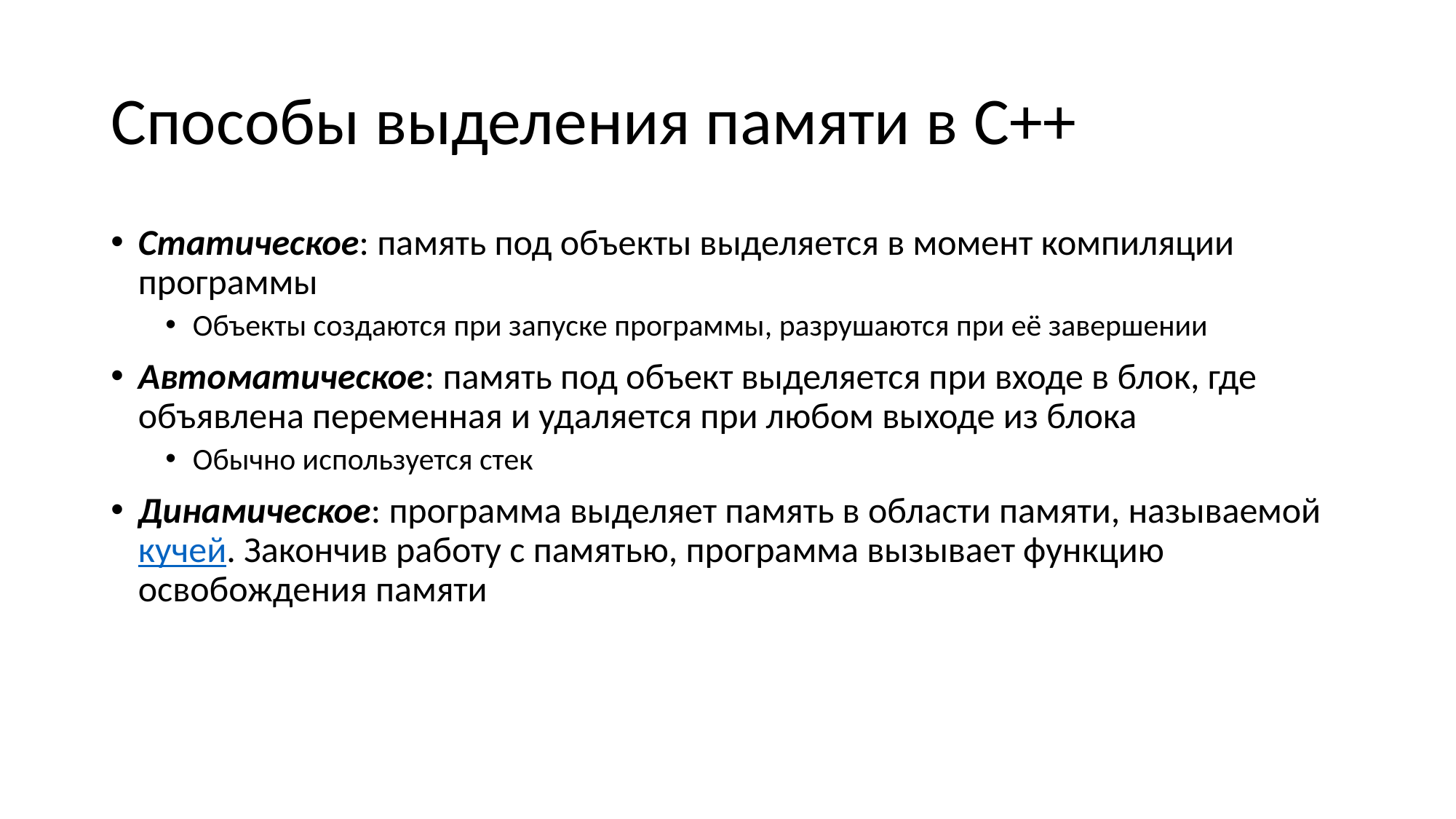

# Способы выделения памяти в C++
Статическое: память под объекты выделяется в момент компиляции программы
Объекты создаются при запуске программы, разрушаются при её завершении
Автоматическое: память под объект выделяется при входе в блок, где объявлена переменная и удаляется при любом выходе из блока
Обычно используется стек
Динамическое: программа выделяет память в области памяти, называемой кучей. Закончив работу с памятью, программа вызывает функцию освобождения памяти